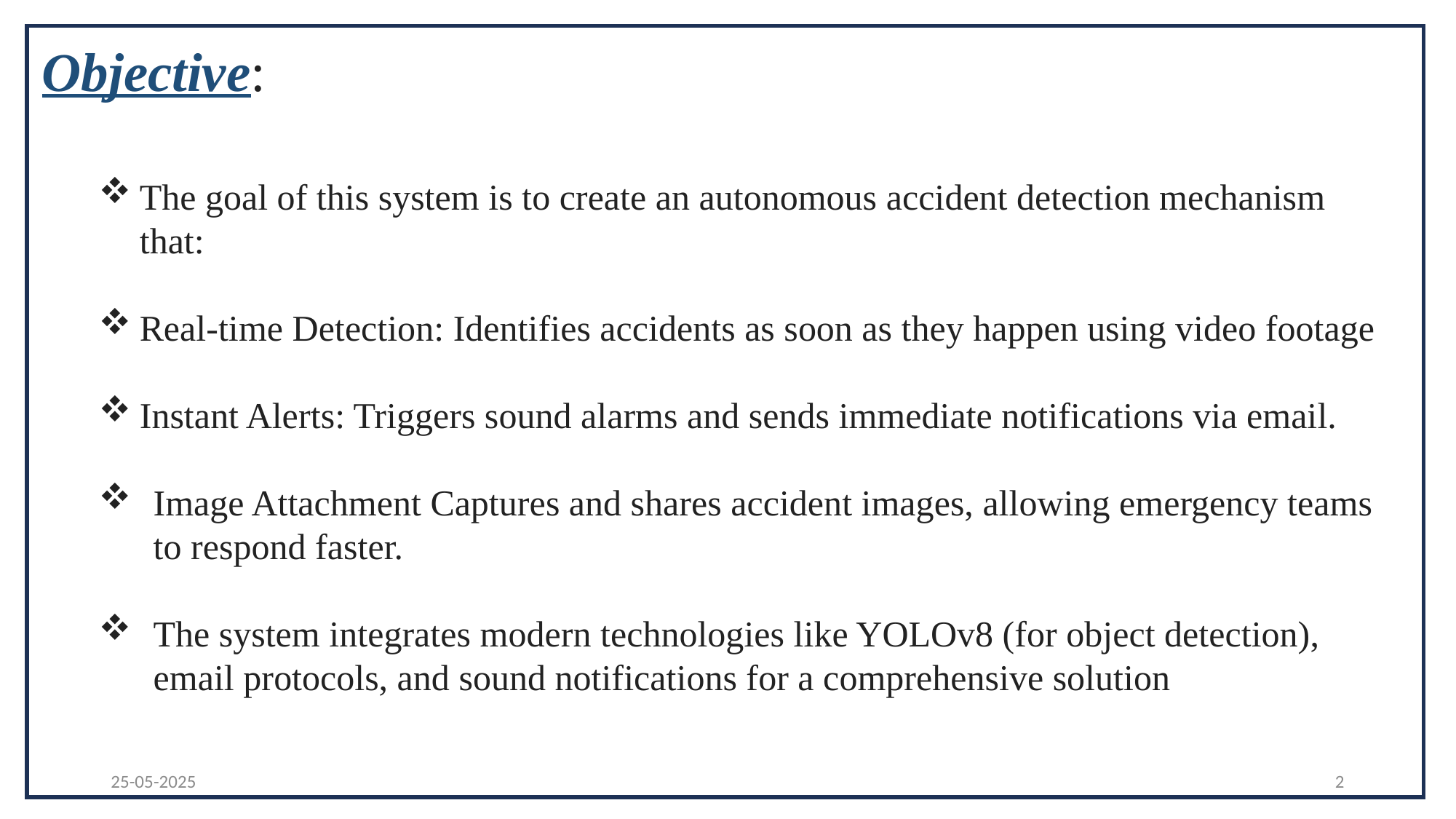

Objective:

The goal of this system is to create an autonomous accident detection mechanism that:

Real-time Detection: Identifies accidents as soon as they happen using video footage

Instant Alerts: Triggers sound alarms and sends immediate notifications via email.

Image Attachment Captures and shares accident images, allowing emergency teams to respond faster.

The system integrates modern technologies like YOLOv8 (for object detection), email protocols, and sound notifications for a comprehensive solution

25-05-2025
2